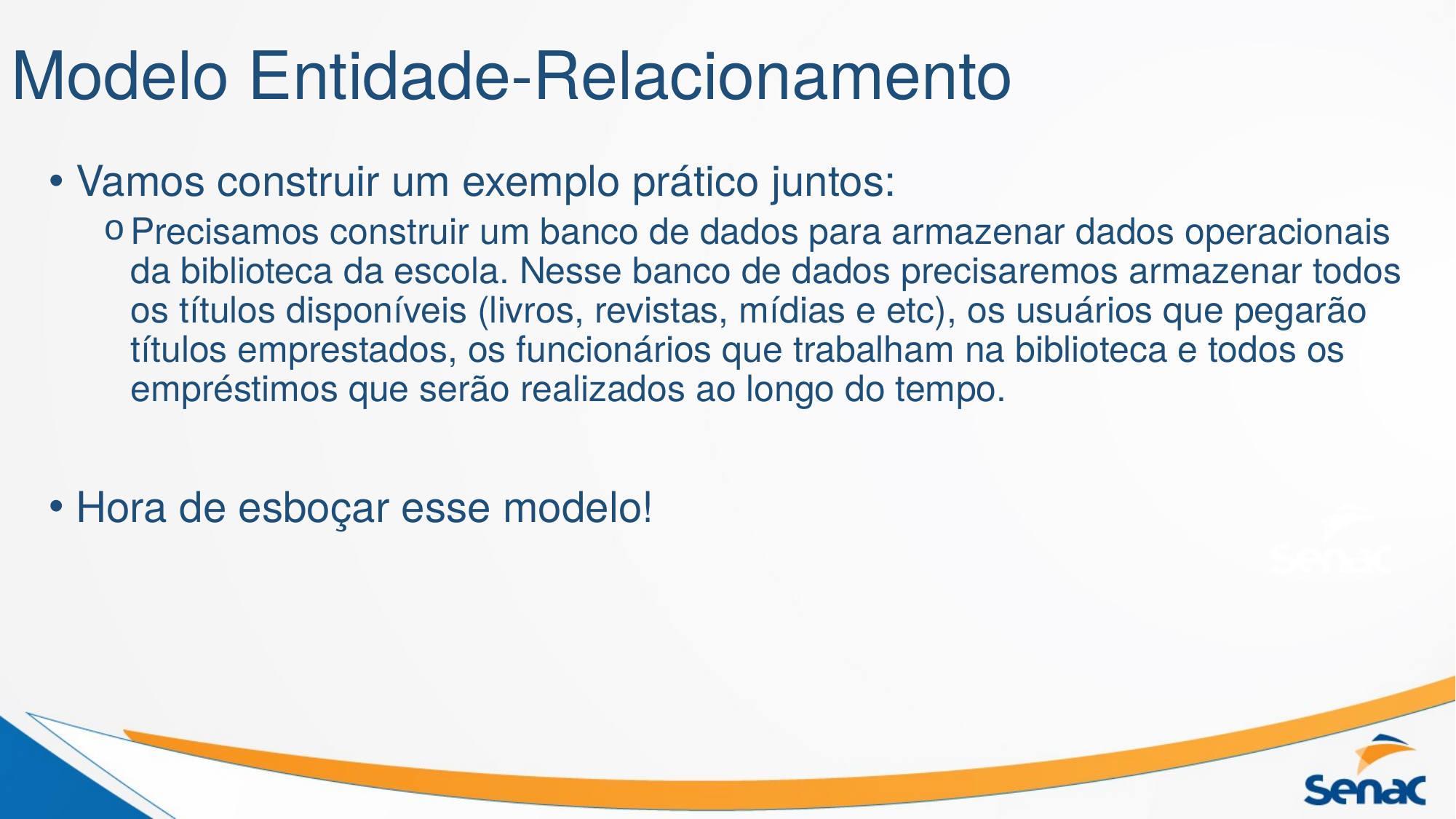

# Modelo Entidade-Relacionamento
Vamos construir um exemplo prático juntos:
Precisamos construir um banco de dados para armazenar dados operacionais da biblioteca da escola. Nesse banco de dados precisaremos armazenar todos os títulos disponíveis (livros, revistas, mídias e etc), os usuários que pegarão títulos emprestados, os funcionários que trabalham na biblioteca e todos os empréstimos que serão realizados ao longo do tempo.

Hora de esboçar esse modelo!